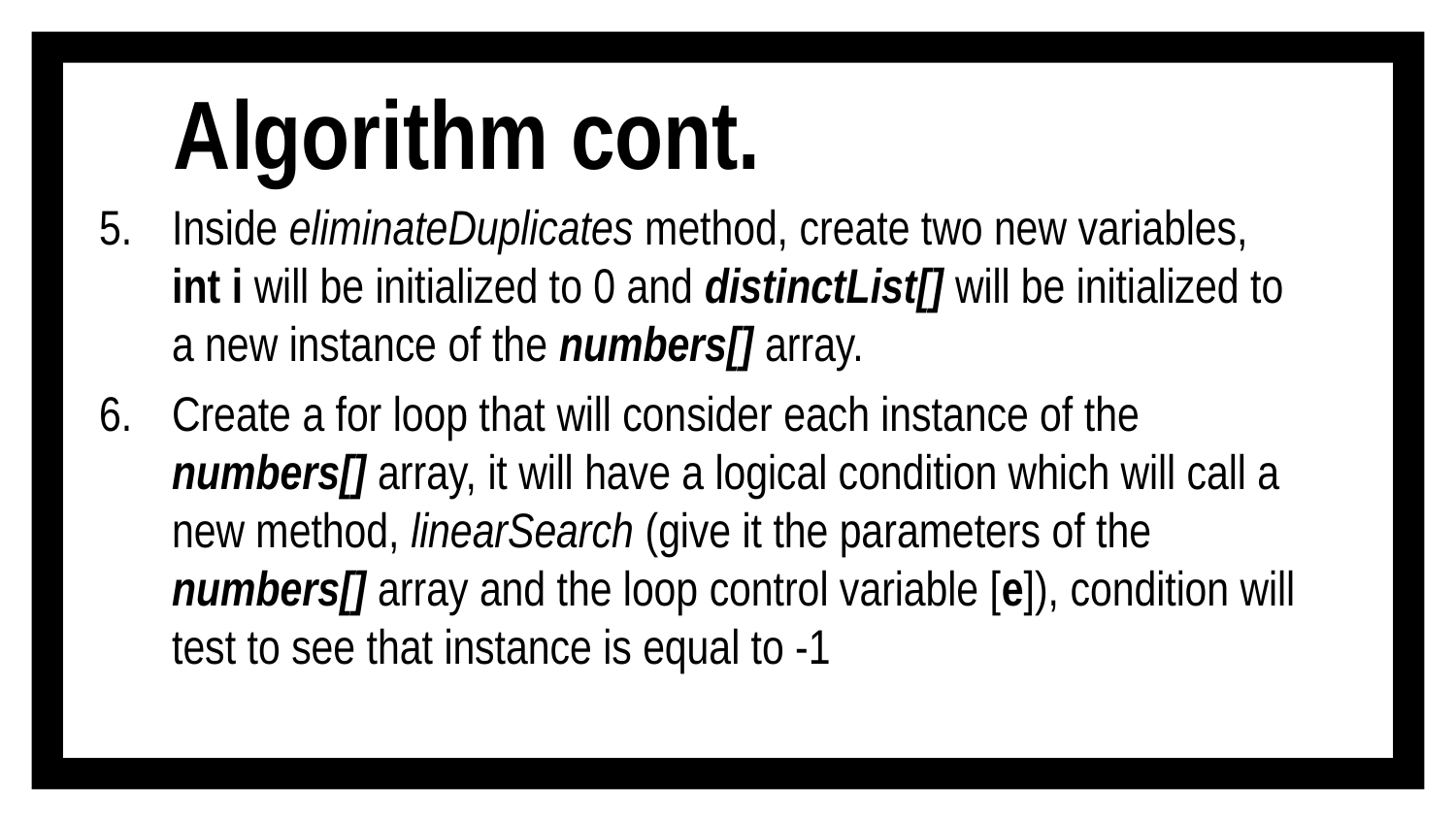

# Algorithm cont.
Inside eliminateDuplicates method, create two new variables, int i will be initialized to 0 and distinctList[] will be initialized to a new instance of the numbers[] array.
Create a for loop that will consider each instance of the numbers[] array, it will have a logical condition which will call a new method, linearSearch (give it the parameters of the numbers[] array and the loop control variable [e]), condition will test to see that instance is equal to -1